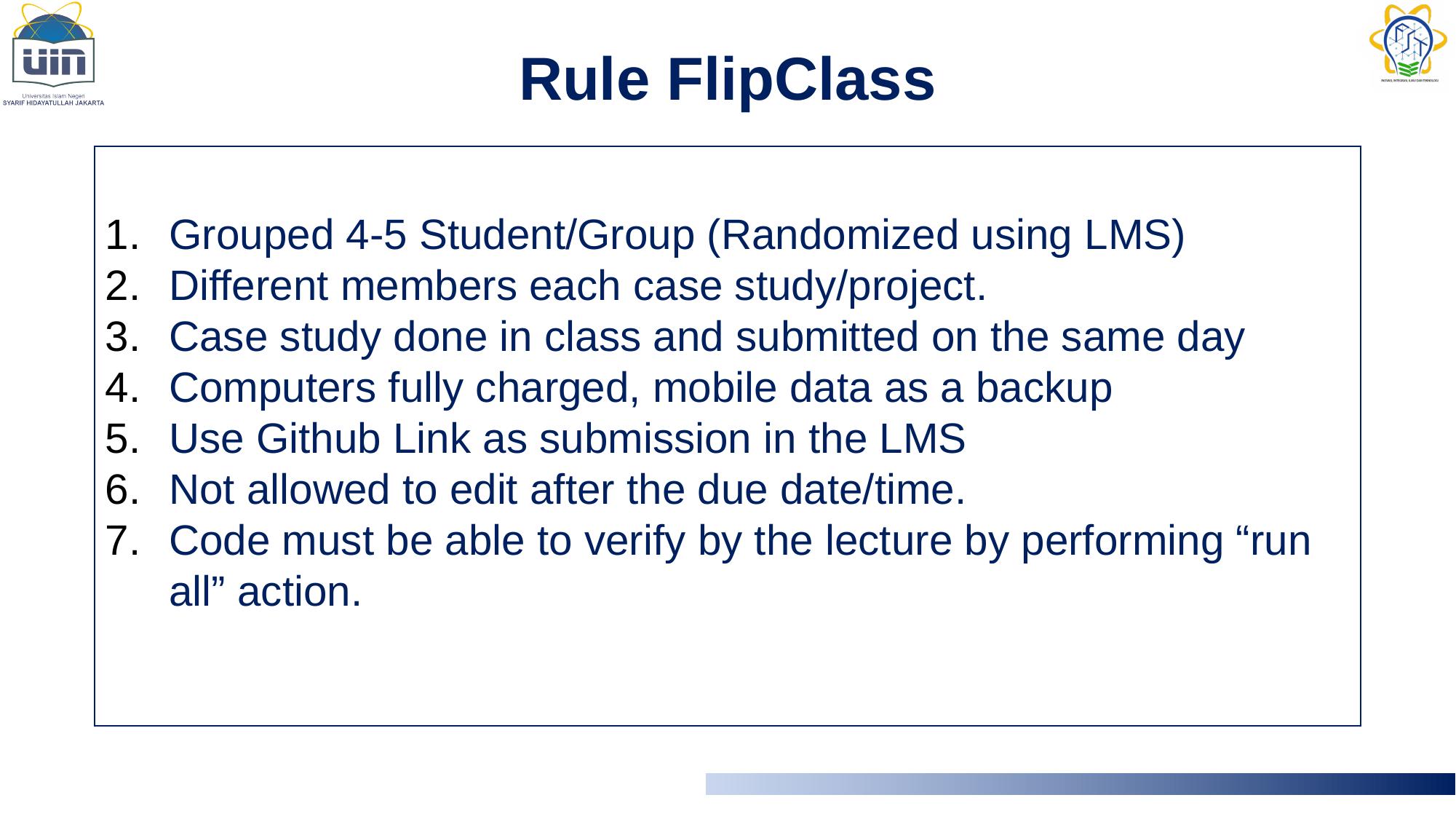

Rule FlipClass
Grouped 4-5 Student/Group (Randomized using LMS)
Different members each case study/project.
Case study done in class and submitted on the same day
Computers fully charged, mobile data as a backup
Use Github Link as submission in the LMS
Not allowed to edit after the due date/time.
Code must be able to verify by the lecture by performing “run all” action.